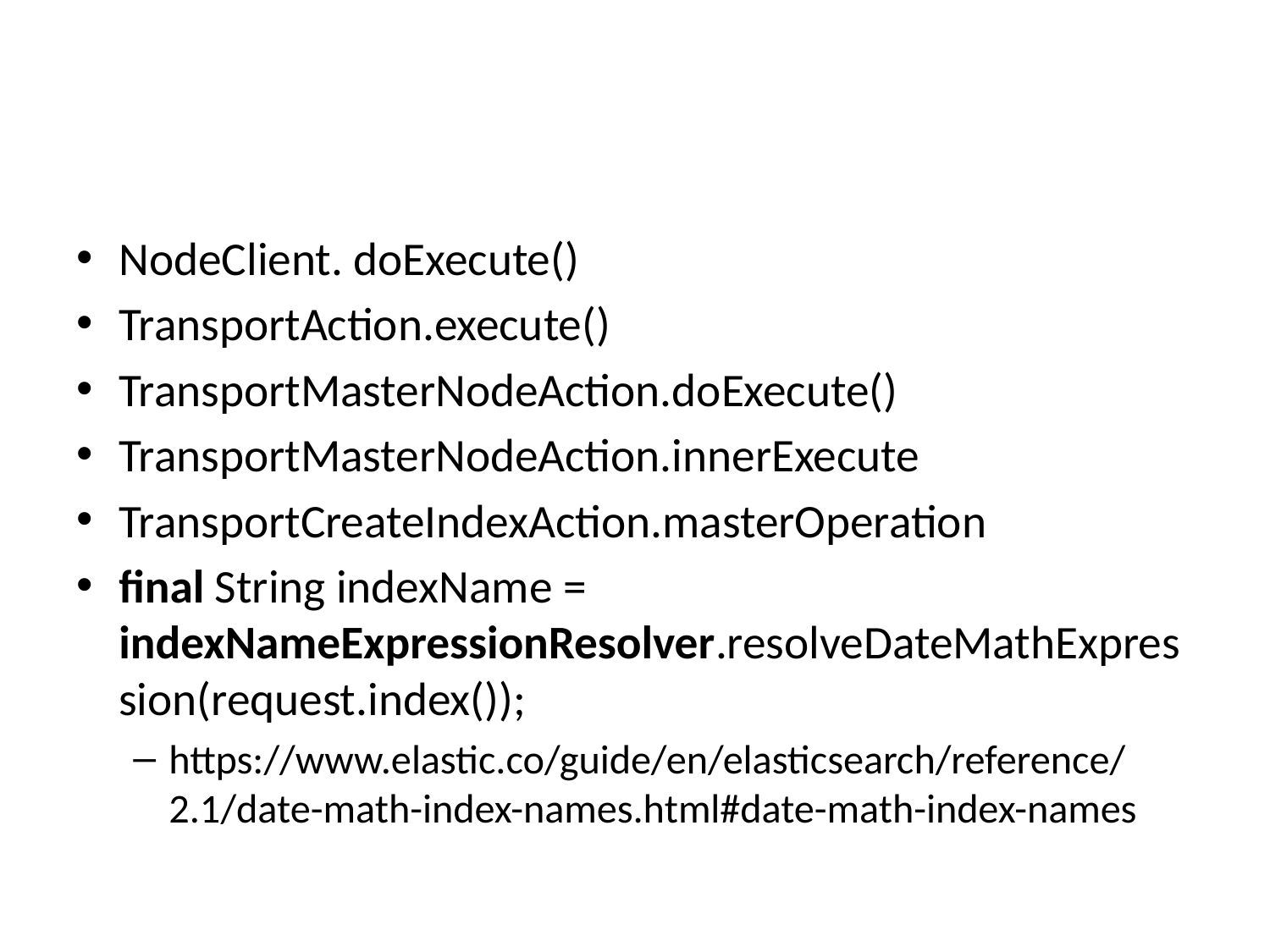

#
NodeClient. doExecute()
TransportAction.execute()
TransportMasterNodeAction.doExecute()
TransportMasterNodeAction.innerExecute
TransportCreateIndexAction.masterOperation
final String indexName = indexNameExpressionResolver.resolveDateMathExpression(request.index());
https://www.elastic.co/guide/en/elasticsearch/reference/2.1/date-math-index-names.html#date-math-index-names